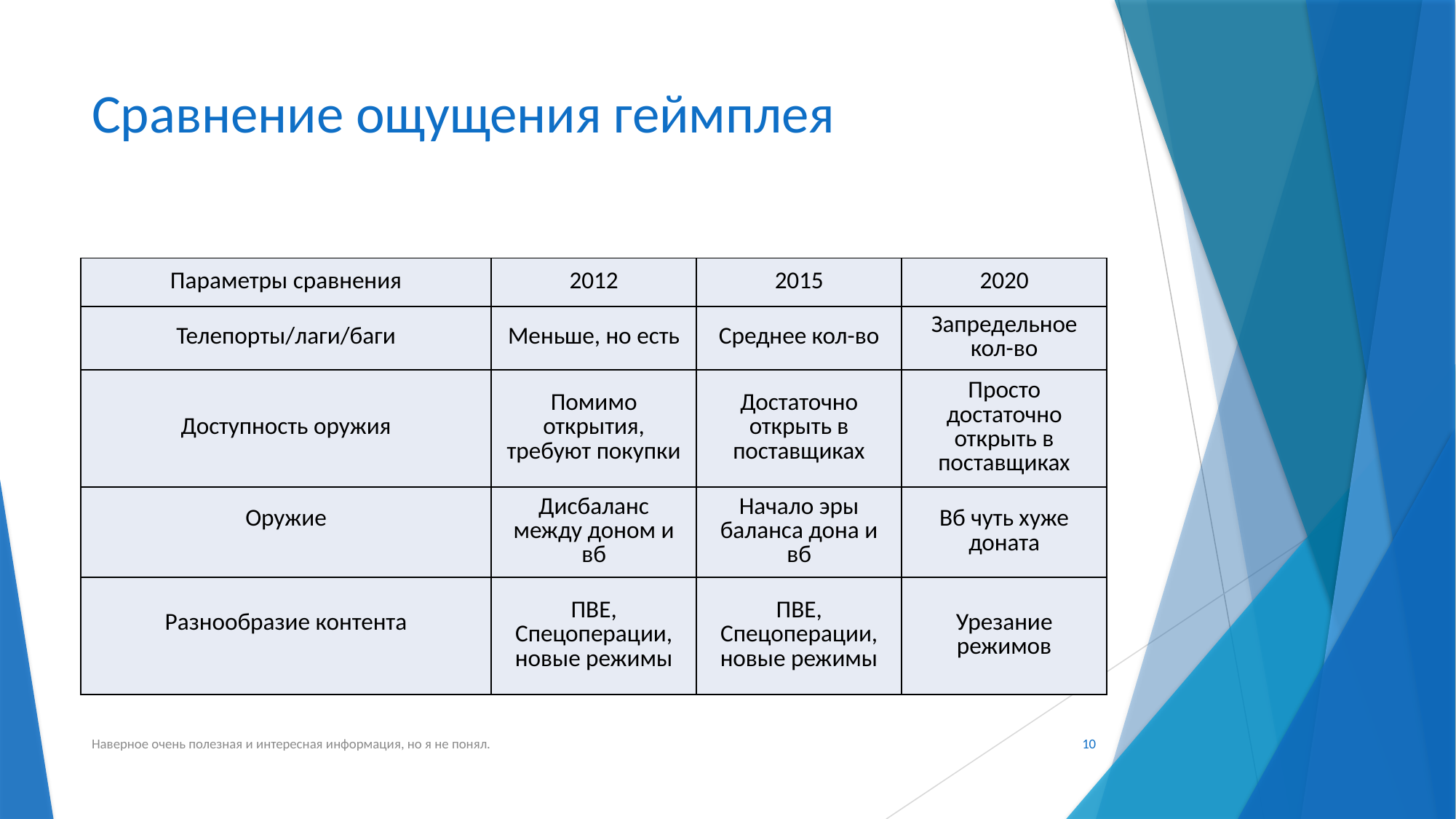

# Сравнение ощущения геймплея
| Параметры сравнения | 2012 | 2015 | 2020 |
| --- | --- | --- | --- |
| Телепорты/лаги/баги | Меньше, но есть | Среднее кол-во | Запредельное кол-во |
| Доступность оружия | Помимо открытия, требуют покупки | Достаточно открыть в поставщиках | Просто достаточно открыть в поставщиках |
| Оружие | Дисбаланс между доном и вб | Начало эры баланса дона и вб | Вб чуть хуже доната |
| Разнообразие контента | ПВЕ, Спецоперации, новые режимы | ПВЕ, Спецоперации, новые режимы | Урезание режимов |
Наверное очень полезная и интересная информация, но я не понял.
10